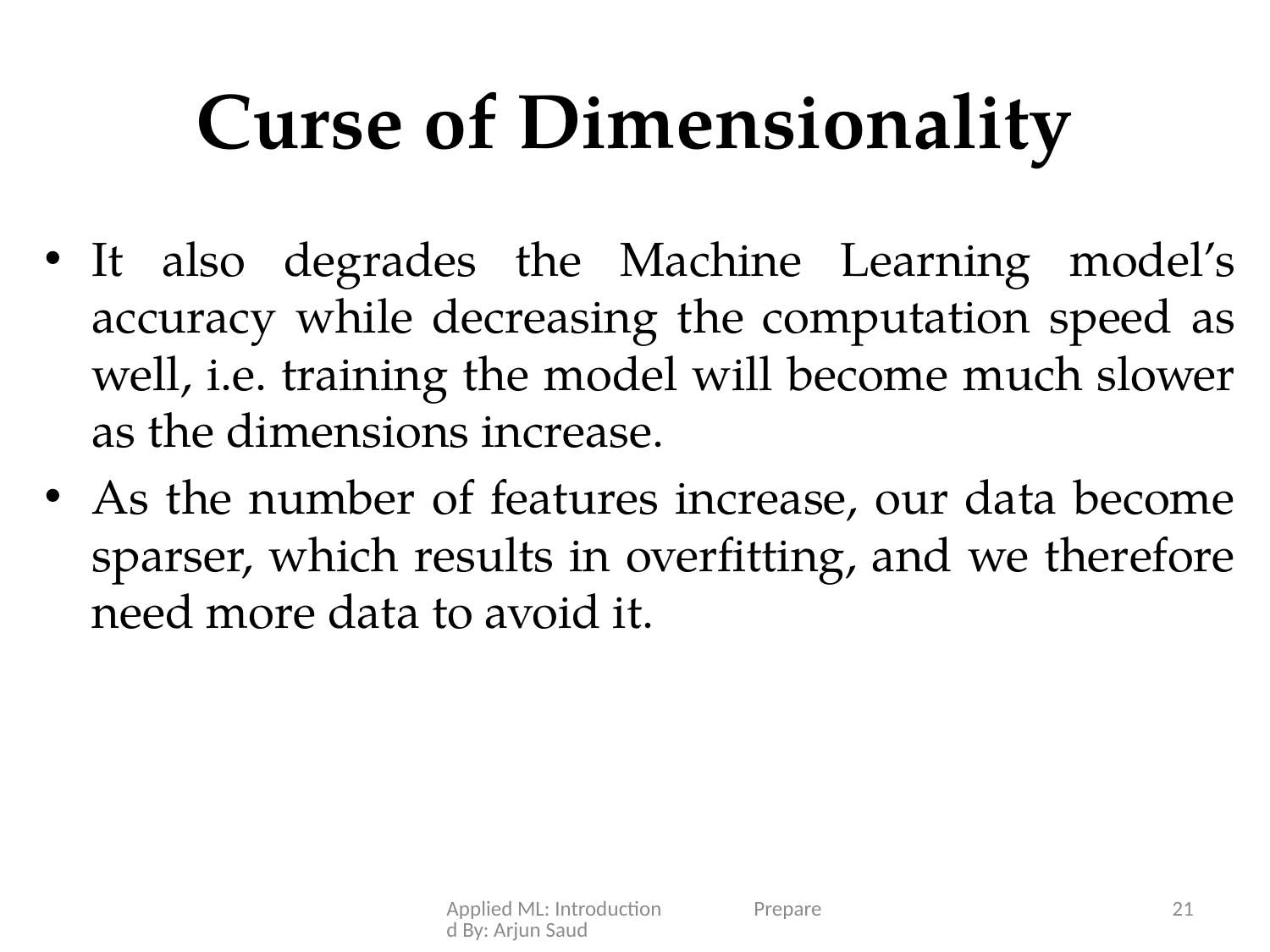

# Curse of Dimensionality
It also degrades the Machine Learning model’s accuracy while decreasing the computation speed as well, i.e. training the model will become much slower as the dimensions increase.
As the number of features increase, our data become sparser, which results in overfitting, and we therefore need more data to avoid it.
Applied ML: Introduction                   Prepared By: Arjun Saud
21